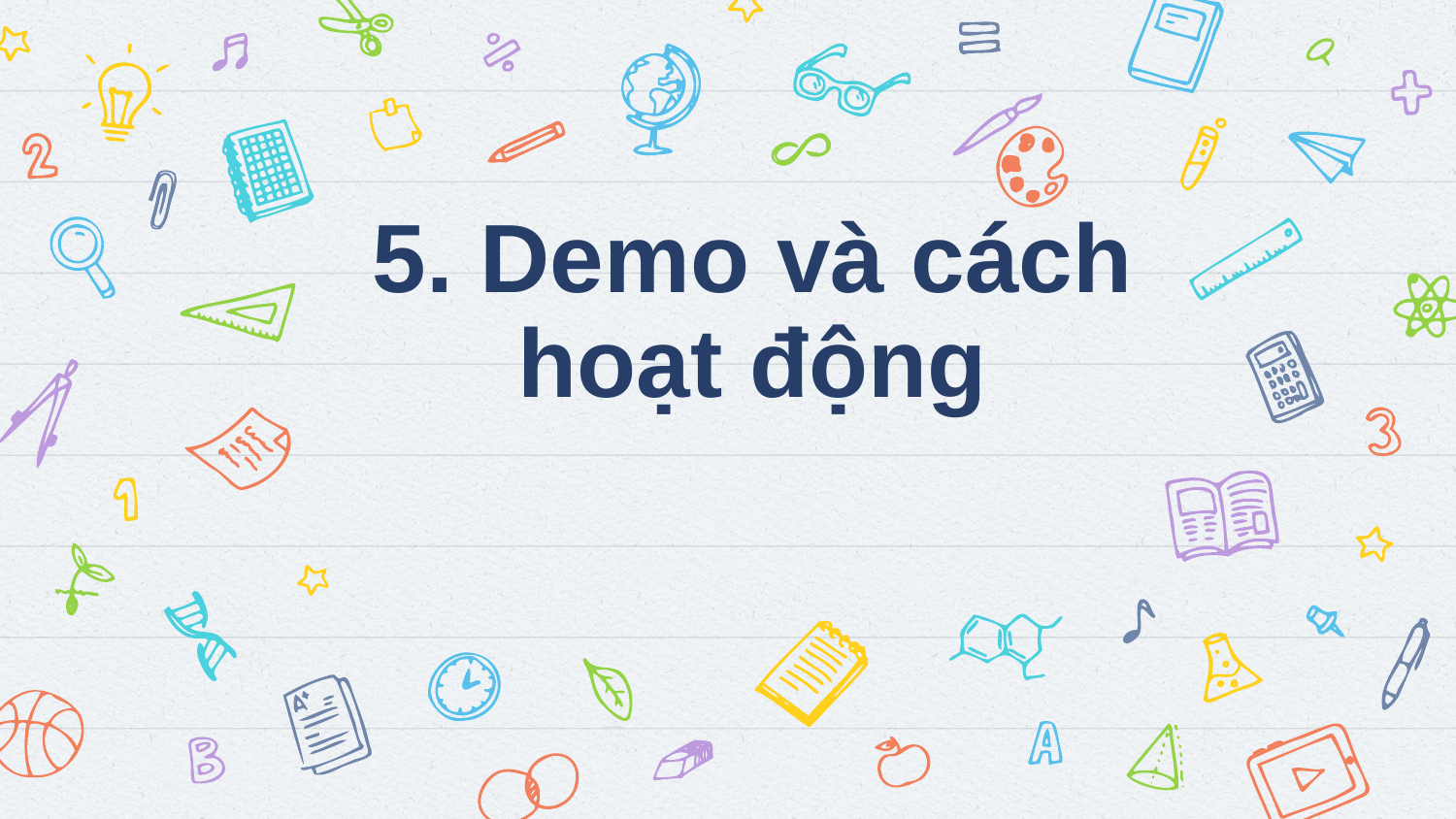

# 5. Demo và cách hoạt động